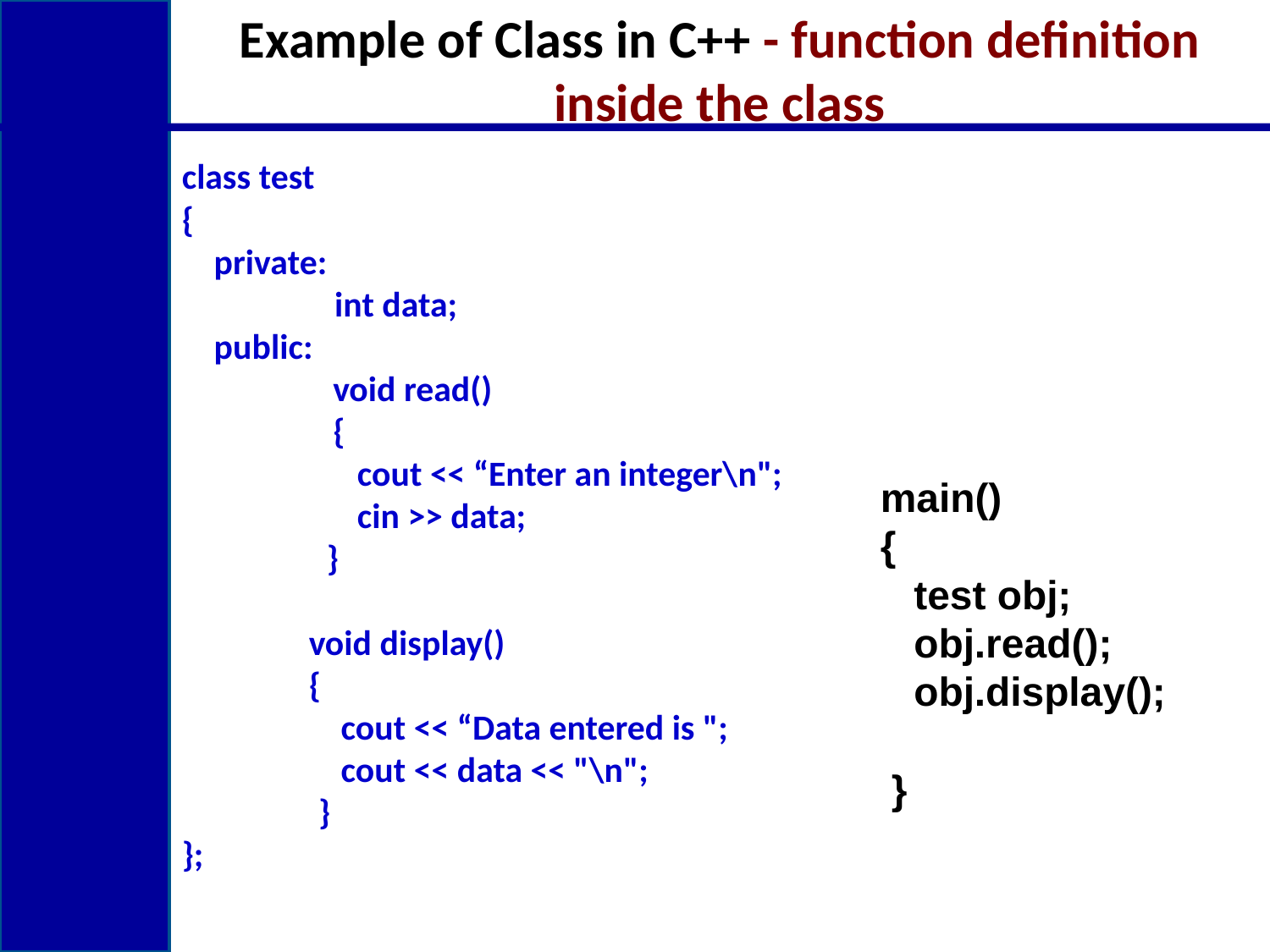

# Example of Class in C++ - function definition inside the class
class test
{
    private:
                   int data;
    public:
	   void read()
	   {
	      cout << “Enter an integer\n";
	      cin >> data;
                  }

	void display()
	{
	    cout << “Data entered is ";
	    cout << data << "\n";
                 }
};

main()
{
   test obj;
   obj.read();
   obj.display();

 }